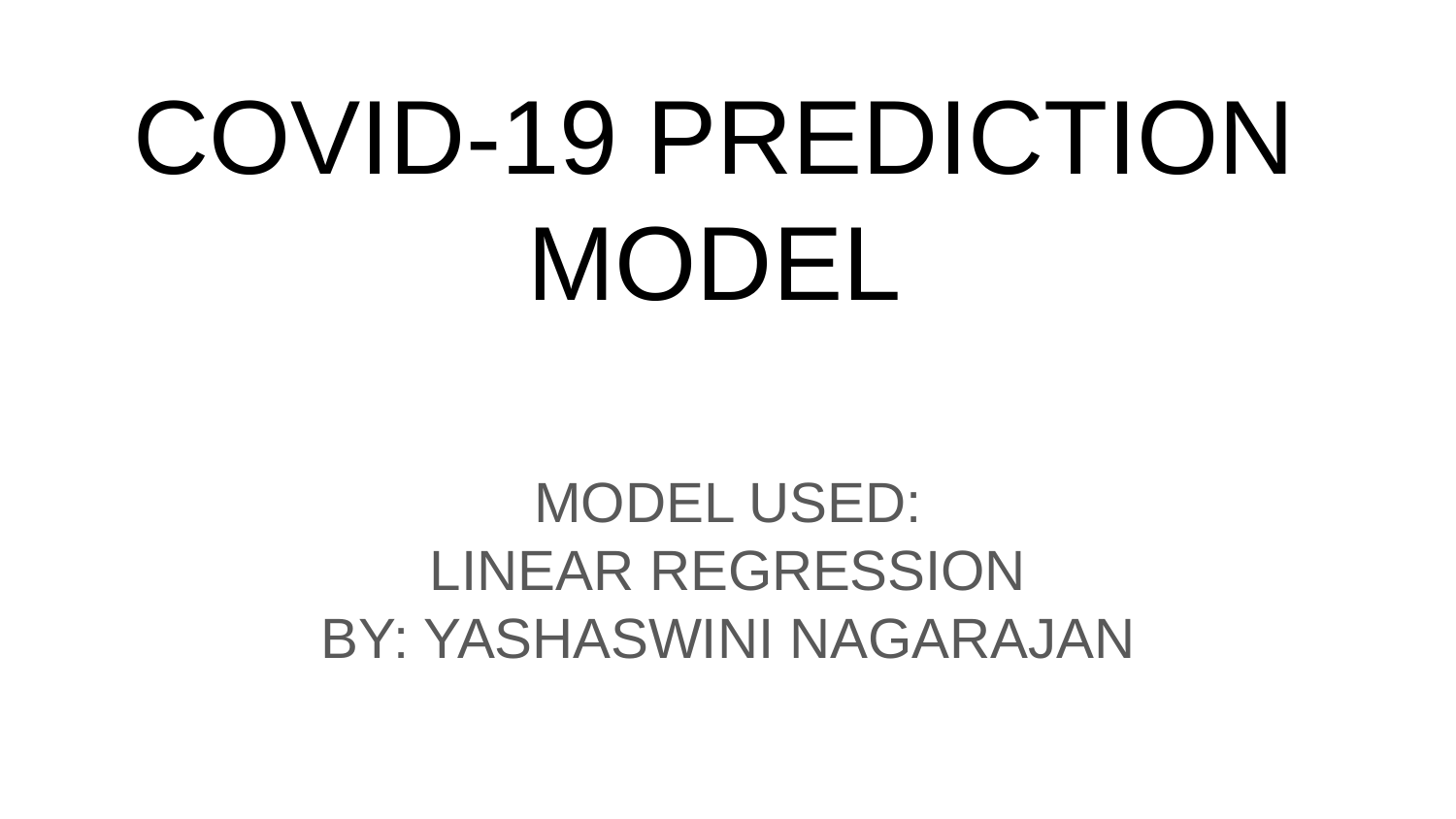

# COVID-19 PREDICTION MODEL
MODEL USED:
LINEAR REGRESSION
BY: YASHASWINI NAGARAJAN